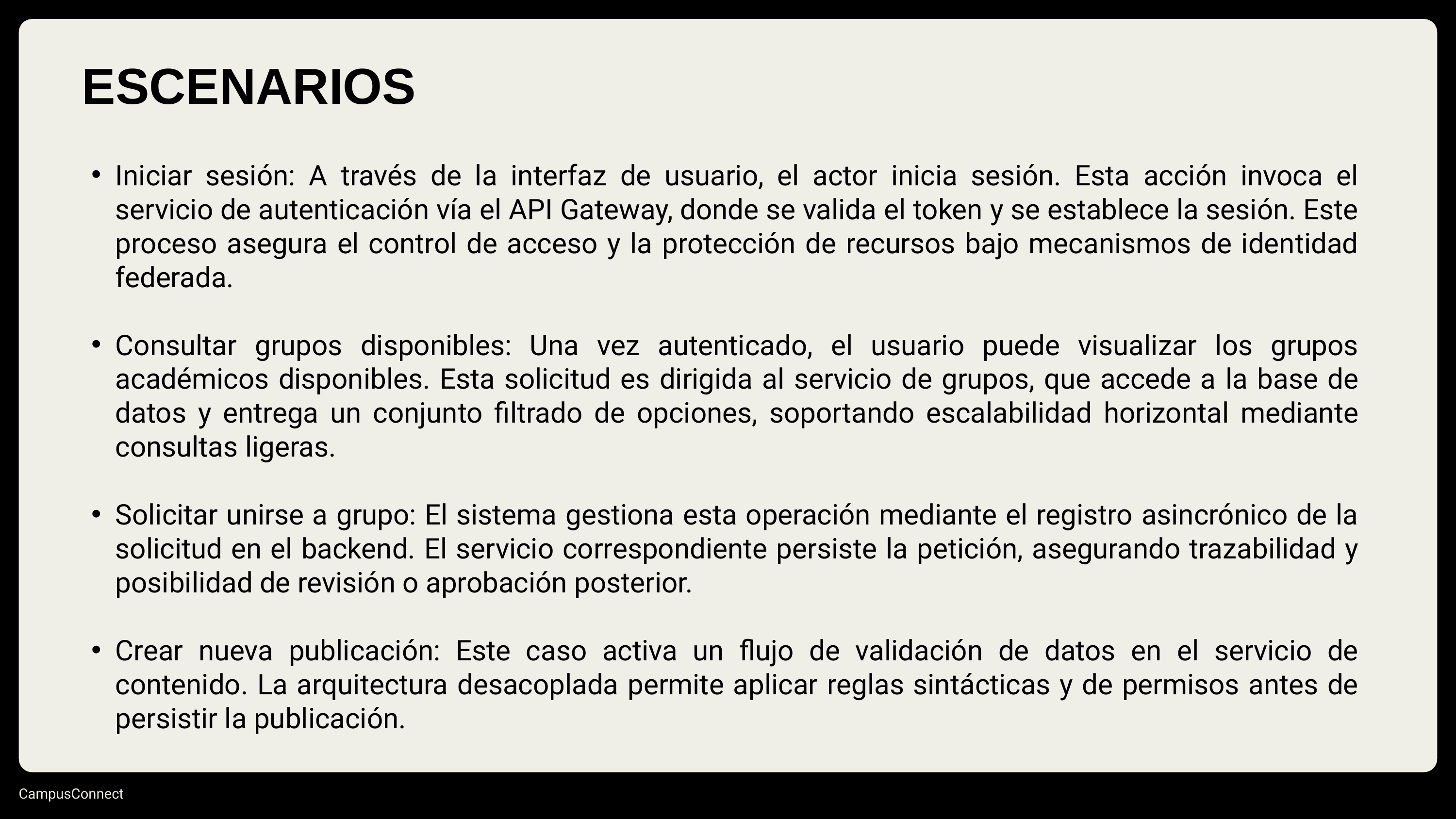

ESCENARIOS
Iniciar sesión: A través de la interfaz de usuario, el actor inicia sesión. Esta acción invoca el servicio de autenticación vía el API Gateway, donde se valida el token y se establece la sesión. Este proceso asegura el control de acceso y la protección de recursos bajo mecanismos de identidad federada.

Consultar grupos disponibles: Una vez autenticado, el usuario puede visualizar los grupos académicos disponibles. Esta solicitud es dirigida al servicio de grupos, que accede a la base de datos y entrega un conjunto filtrado de opciones, soportando escalabilidad horizontal mediante consultas ligeras.

Solicitar unirse a grupo: El sistema gestiona esta operación mediante el registro asincrónico de la solicitud en el backend. El servicio correspondiente persiste la petición, asegurando trazabilidad y posibilidad de revisión o aprobación posterior.

Crear nueva publicación: Este caso activa un flujo de validación de datos en el servicio de contenido. La arquitectura desacoplada permite aplicar reglas sintácticas y de permisos antes de persistir la publicación.

CampusConnect